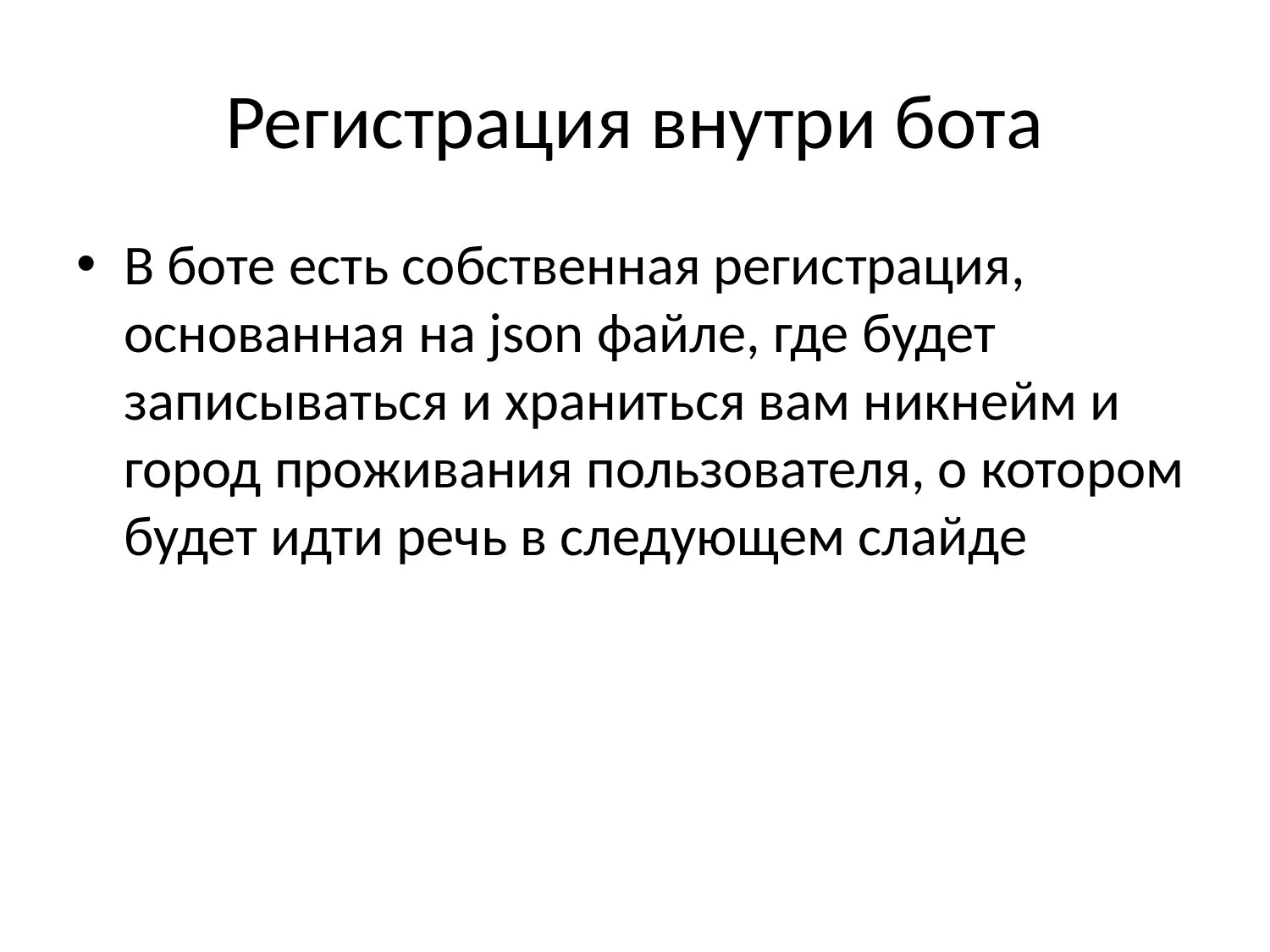

# Регистрация внутри бота
В боте есть собственная регистрация, основанная на json файле, где будет записываться и храниться вам никнейм и город проживания пользователя, о котором будет идти речь в следующем слайде